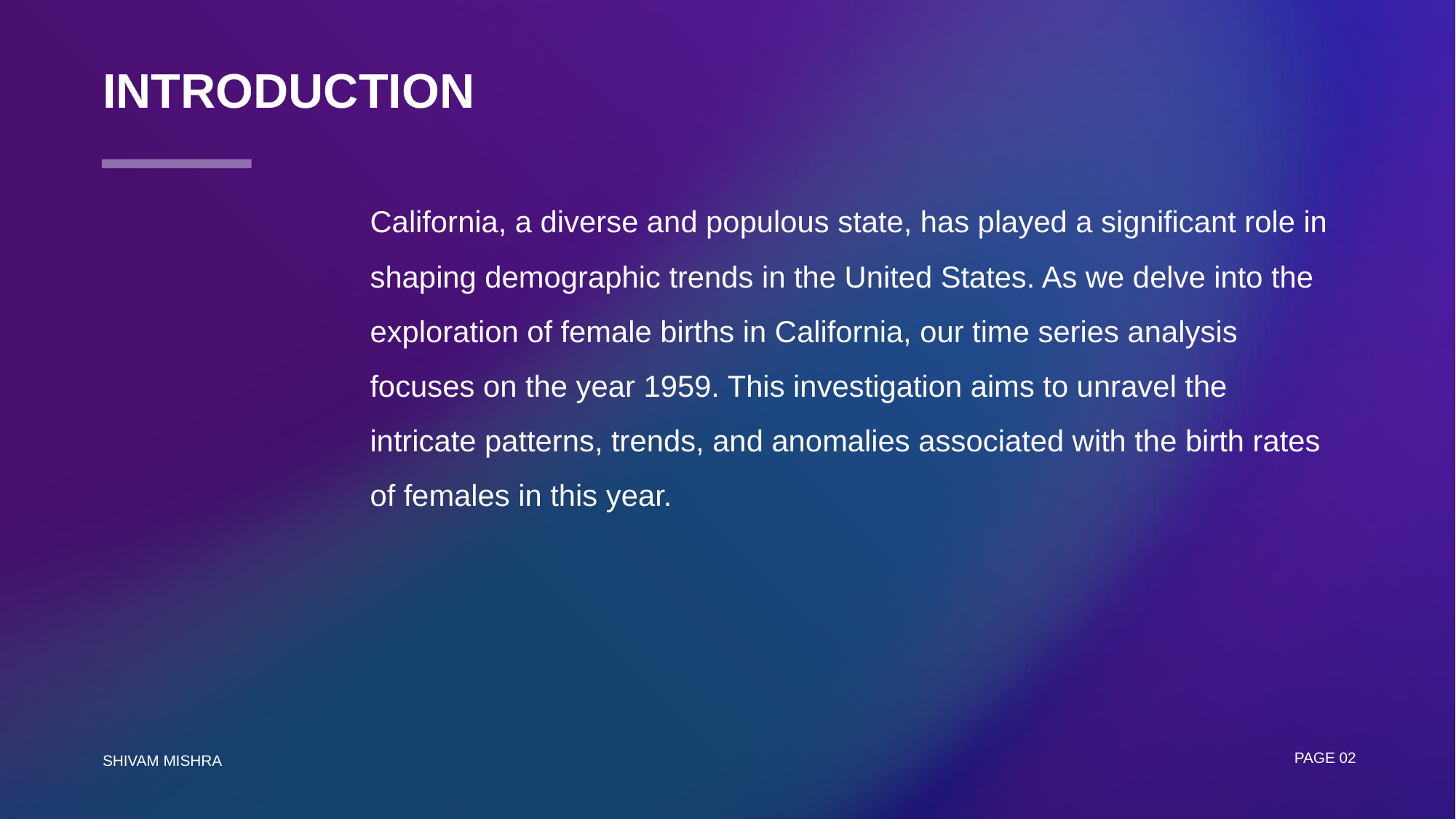

# Introduction
California, a diverse and populous state, has played a significant role in shaping demographic trends in the United States. As we delve into the exploration of female births in California, our time series analysis focuses on the year 1959. This investigation aims to unravel the intricate patterns, trends, and anomalies associated with the birth rates of females in this year.

Shivam Mishra
Page 02